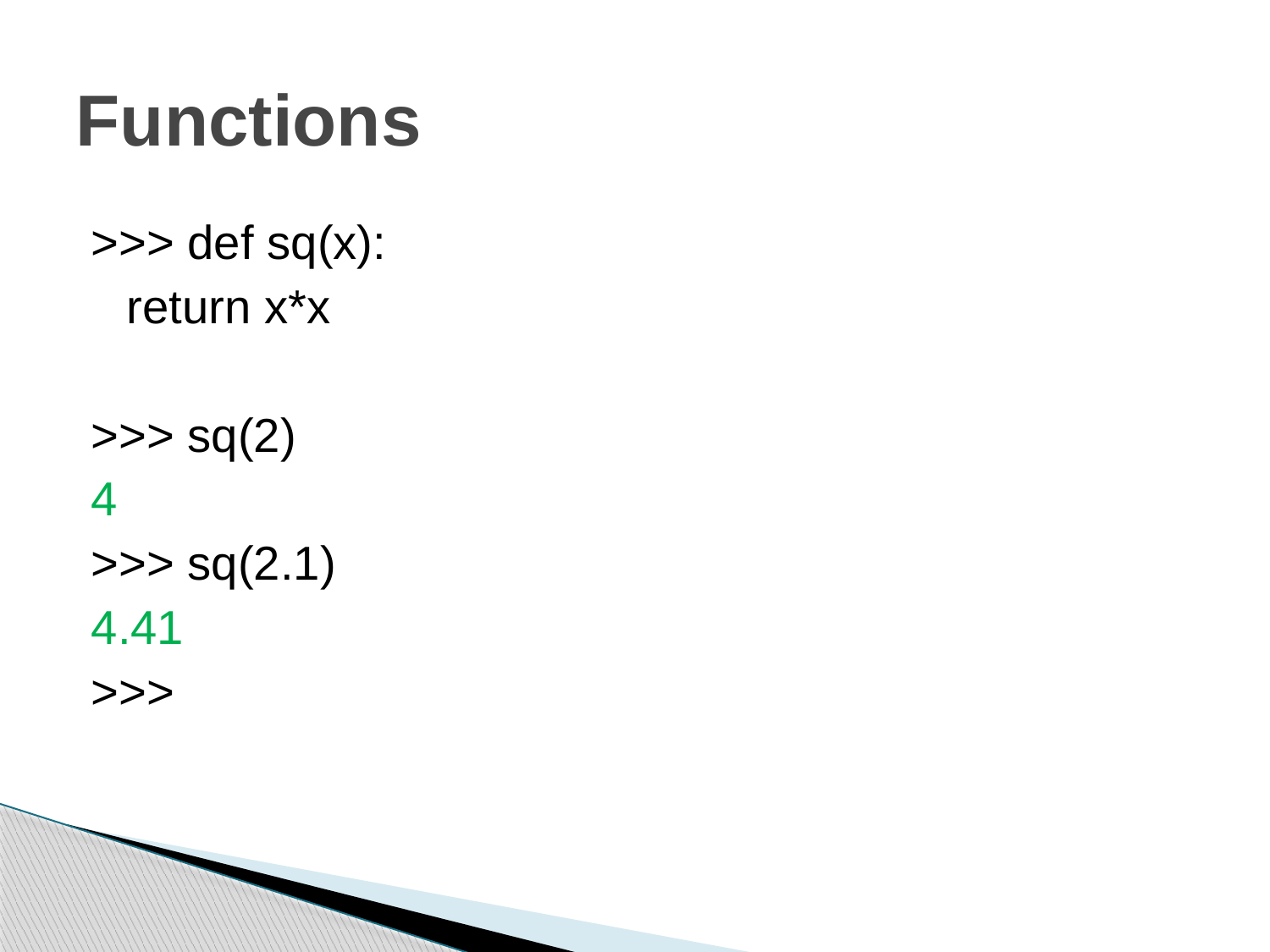

# Functions
>>> def sq(x):
	return x*x

>>> sq(2)
4
>>> sq(2.1)
4.41
>>>